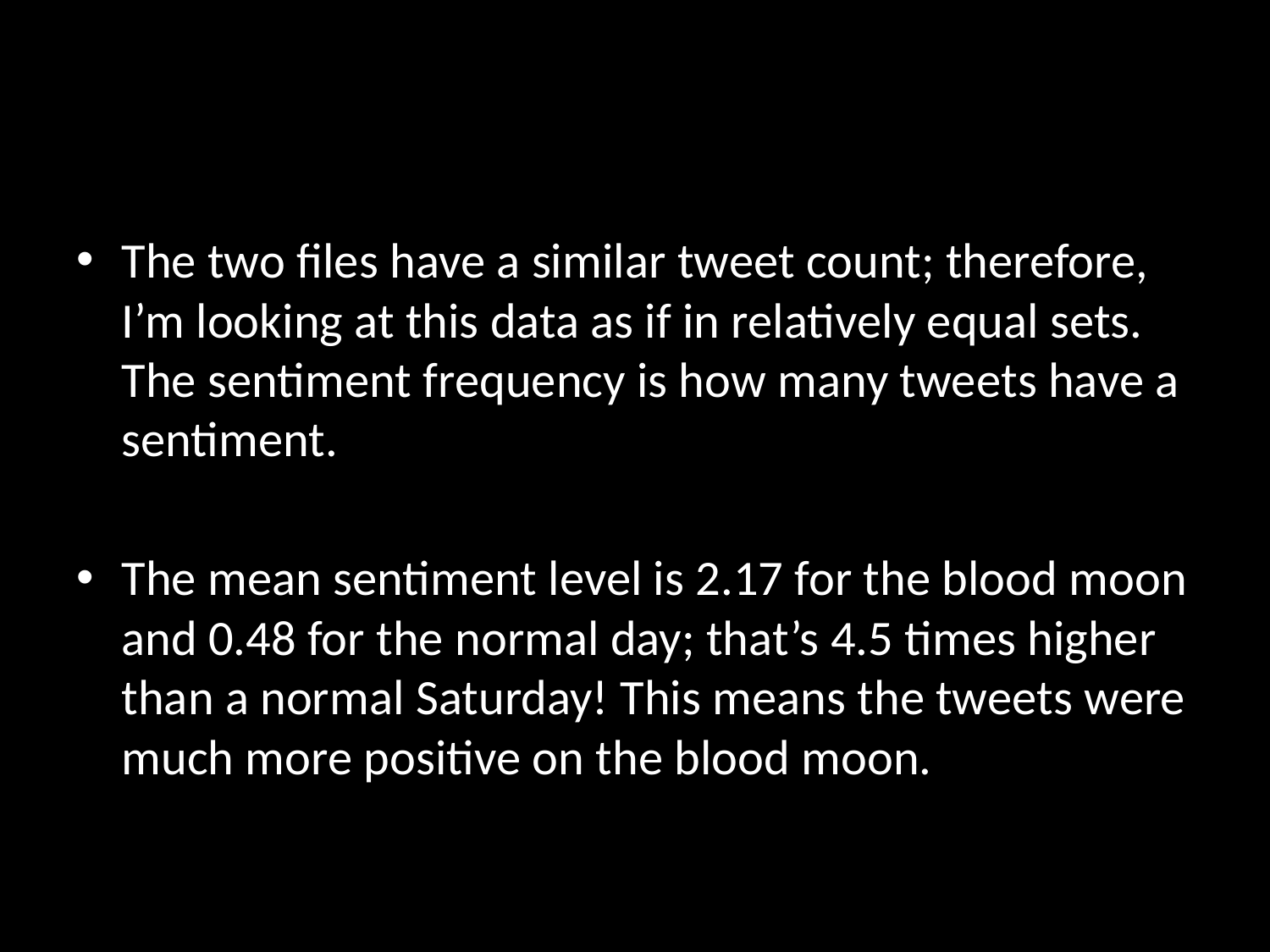

#
The two files have a similar tweet count; therefore, I’m looking at this data as if in relatively equal sets. The sentiment frequency is how many tweets have a sentiment.

The mean sentiment level is 2.17 for the blood moon and 0.48 for the normal day; that’s 4.5 times higher than a normal Saturday! This means the tweets were much more positive on the blood moon.